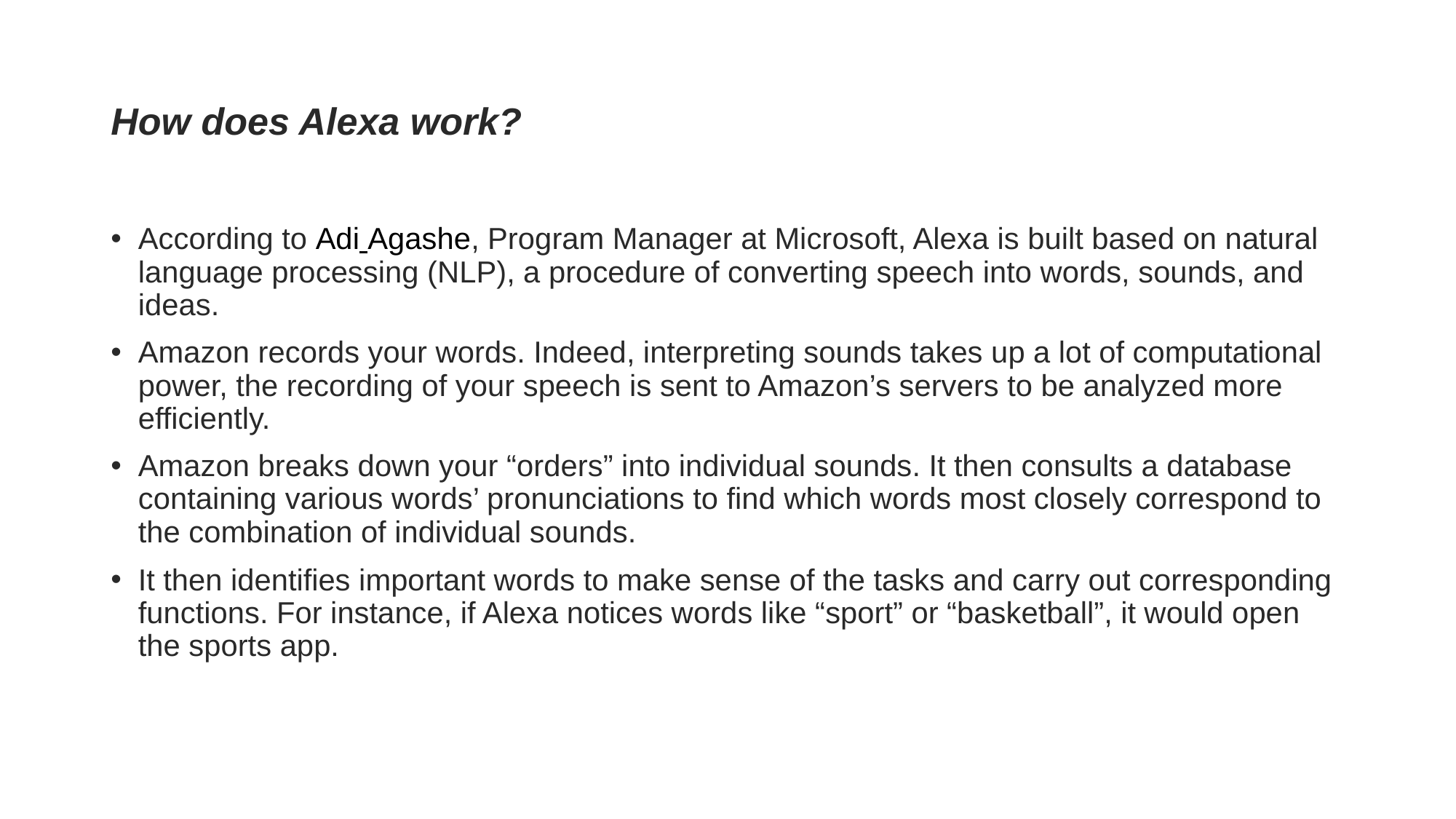

# How does Alexa work?
According to Adi Agashe, Program Manager at Microsoft, Alexa is built based on natural language processing (NLP), a procedure of converting speech into words, sounds, and ideas.
Amazon records your words. Indeed, interpreting sounds takes up a lot of computational power, the recording of your speech is sent to Amazon’s servers to be analyzed more efficiently.
Amazon breaks down your “orders” into individual sounds. It then consults a database containing various words’ pronunciations to find which words most closely correspond to the combination of individual sounds.
It then identifies important words to make sense of the tasks and carry out corresponding functions. For instance, if Alexa notices words like “sport” or “basketball”, it would open the sports app.